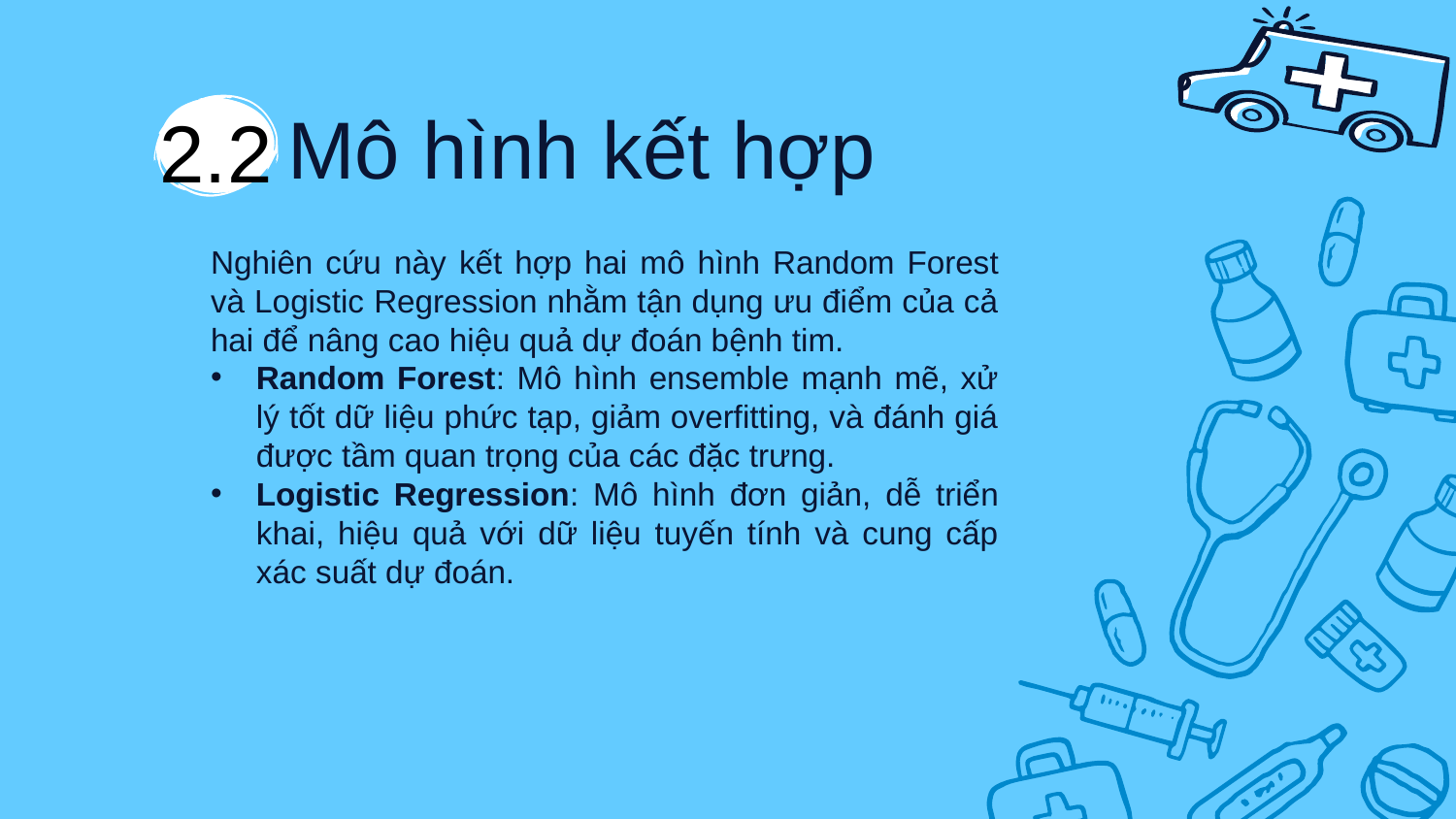

2.2

# Mô hình kết hợp
Nghiên cứu này kết hợp hai mô hình Random Forest và Logistic Regression nhằm tận dụng ưu điểm của cả hai để nâng cao hiệu quả dự đoán bệnh tim.
Random Forest: Mô hình ensemble mạnh mẽ, xử lý tốt dữ liệu phức tạp, giảm overfitting, và đánh giá được tầm quan trọng của các đặc trưng.
Logistic Regression: Mô hình đơn giản, dễ triển khai, hiệu quả với dữ liệu tuyến tính và cung cấp xác suất dự đoán.